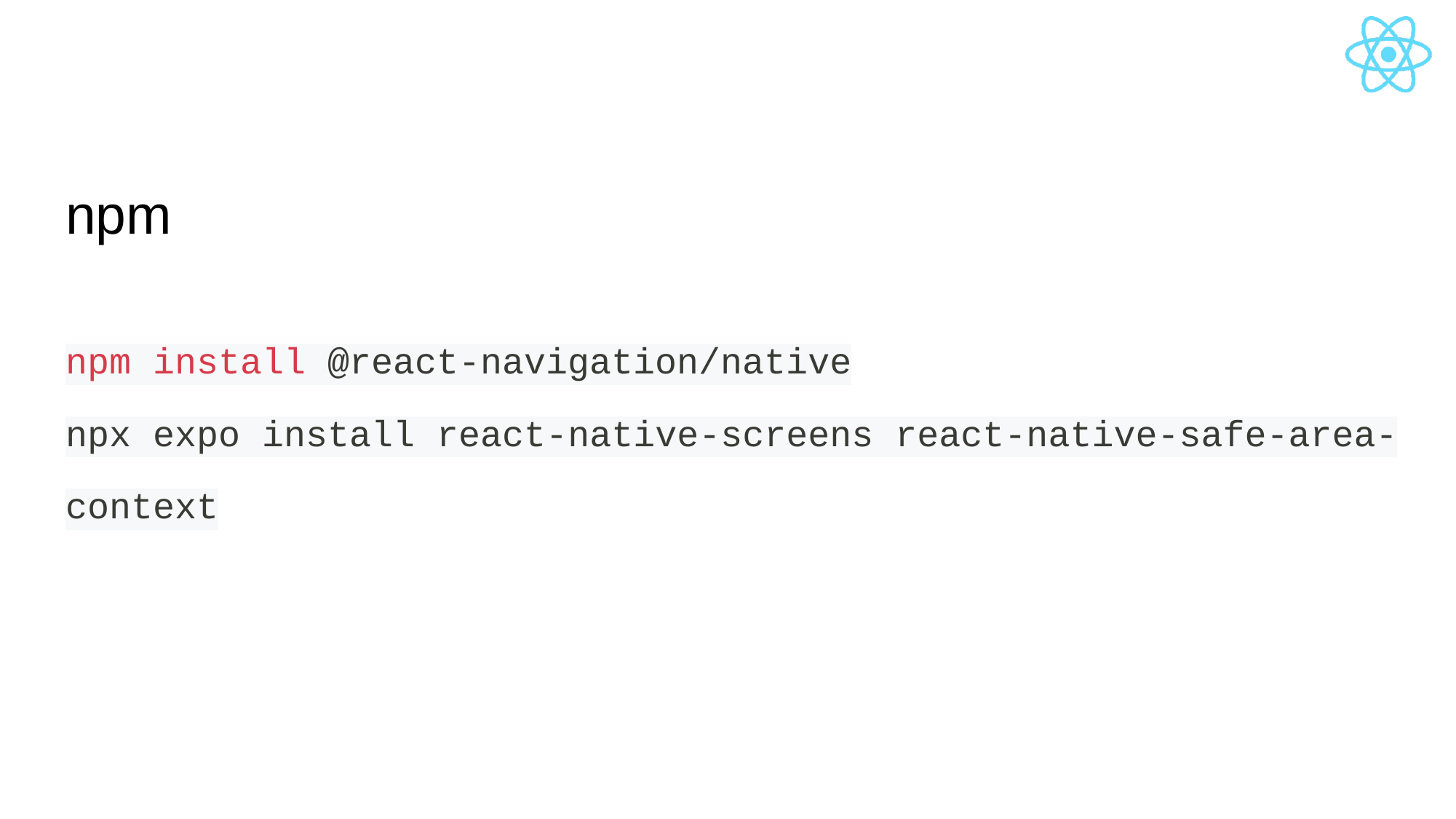

# npm
npm install @react-navigation/native
npx expo install react-native-screens react-native-safe-area-context